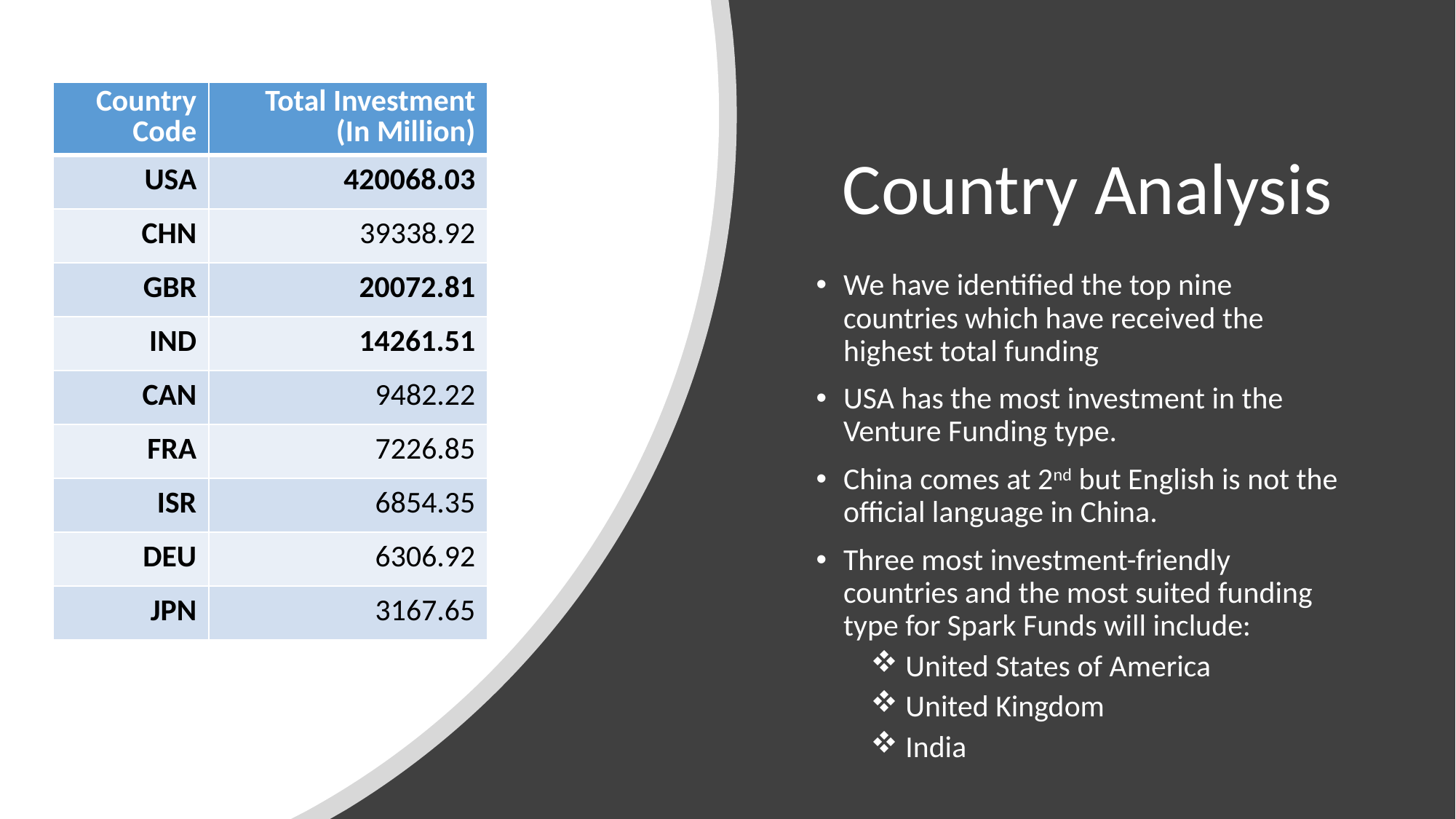

# Country Analysis
| Country Code | Total Investment (In Million) |
| --- | --- |
| USA | 420068.03 |
| CHN | 39338.92 |
| GBR | 20072.81 |
| IND | 14261.51 |
| CAN | 9482.22 |
| FRA | 7226.85 |
| ISR | 6854.35 |
| DEU | 6306.92 |
| JPN | 3167.65 |
We have identified the top nine countries which have received the highest total funding
USA has the most investment in the Venture Funding type.
China comes at 2nd but English is not the official language in China.
Three most investment-friendly countries and the most suited funding type for Spark Funds will include:
 United States of America
 United Kingdom
 India